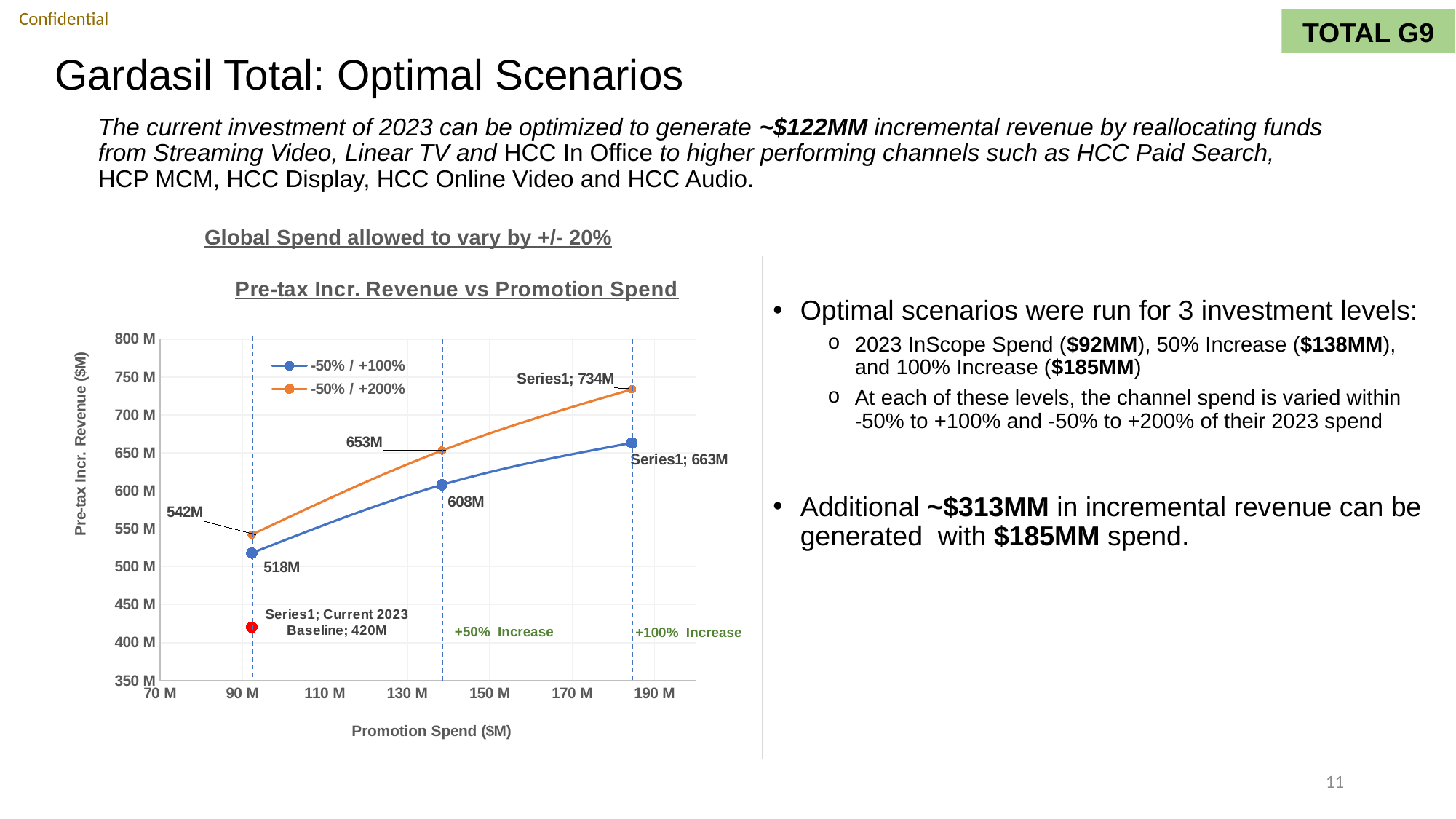

TOTAL G9
# Gardasil Total: Optimal Scenarios
The current investment of 2023 can be optimized to generate ~$122MM incremental revenue by reallocating funds from Streaming Video, Linear TV and HCC In Office to higher performing channels such as HCC Paid Search, HCP MCM, HCC Display, HCC Online Video and HCC Audio.
Global Spend allowed to vary by +/- 20%

### Chart: Pre-tax Incr. Revenue vs Promotion Spend

| Category | -50% / +100% | Current 2023 Baseline | -50% / +200% |
|---|---|---|---|
Optimal scenarios were run for 3 investment levels:
2023 InScope Spend ($92MM), 50% Increase ($138MM), and 100% Increase ($185MM)
At each of these levels, the channel spend is varied within     -50% to +100% and -50% to +200% of their 2023 spend

Additional ~$313MM in incremental revenue can be generated  with $185MM spend.

+50%  Increase
+100%  Increase
11